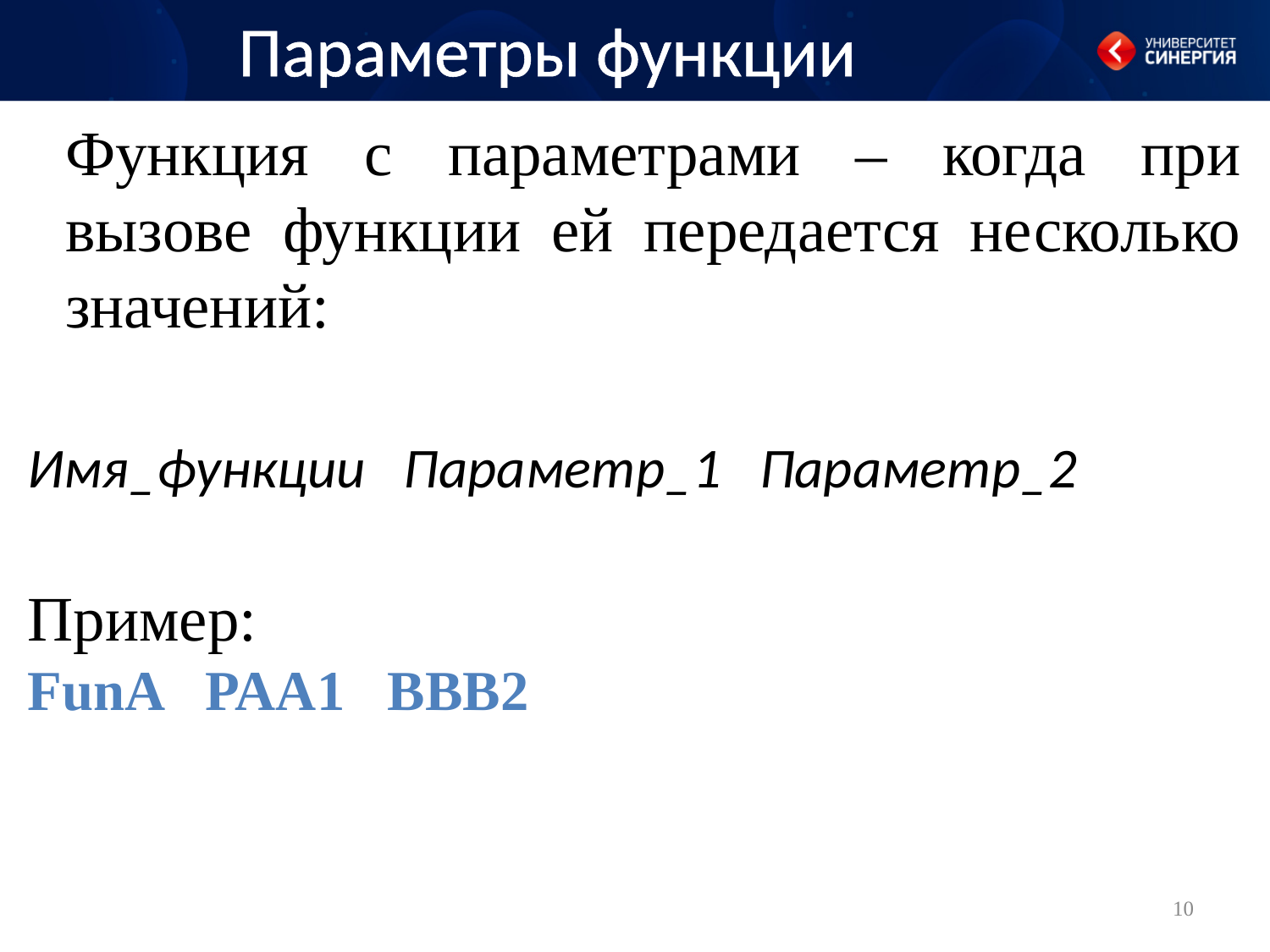

# Параметры функции
Функция с параметрами – когда при вызове функции ей передается несколько значений:

Имя_функции   Параметр_1   Параметр_2

Пример:
FunA   PAA1   BBB2
10